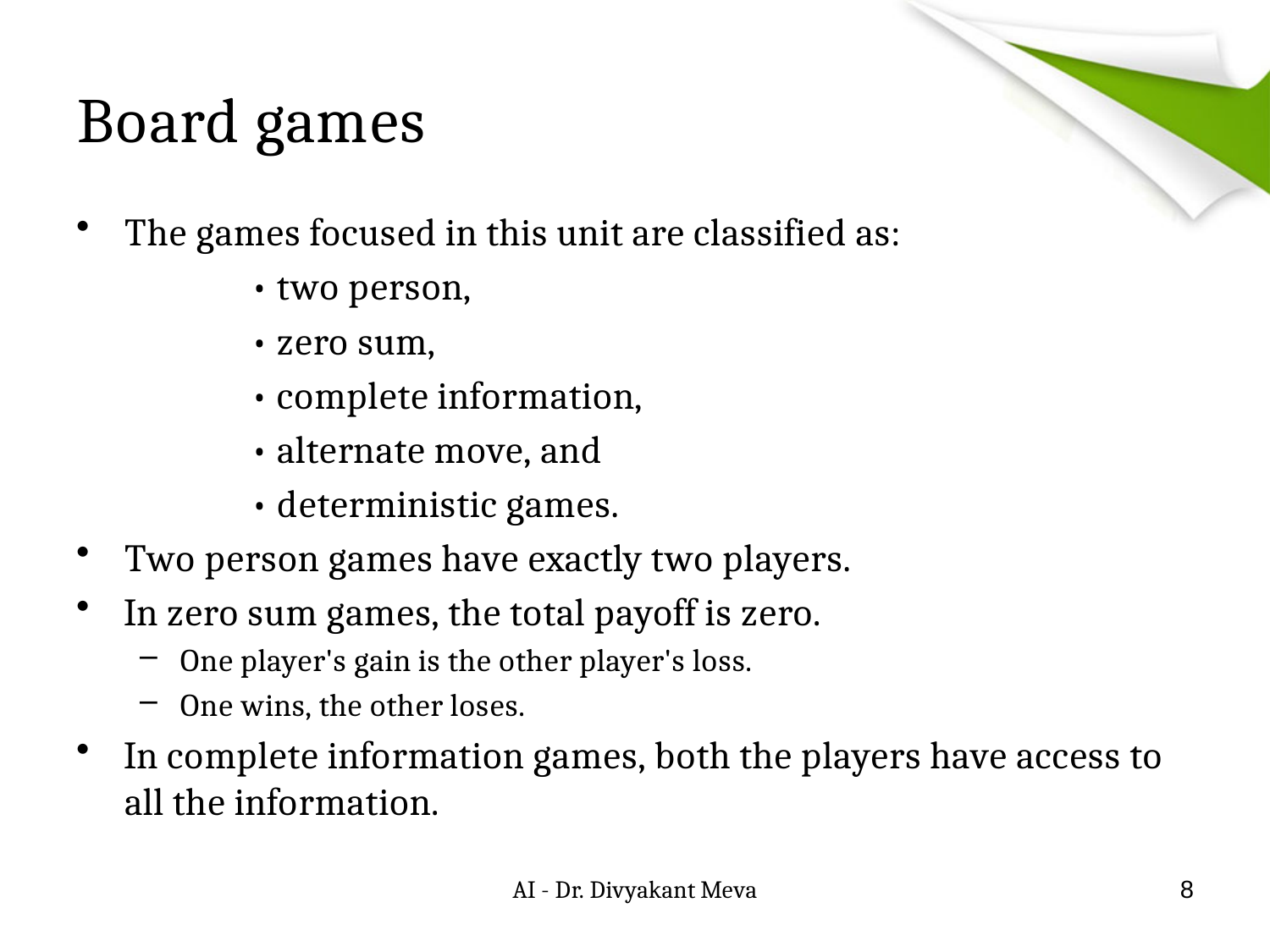

# Board games
The games focused in this unit are classified as:
		• two person,
		• zero sum,
		• complete information,
		• alternate move, and
		• deterministic games.
Two person games have exactly two players.
In zero sum games, the total payoff is zero.
One player's gain is the other player's loss.
One wins, the other loses.
In complete information games, both the players have access to all the information.
AI - Dr. Divyakant Meva
8